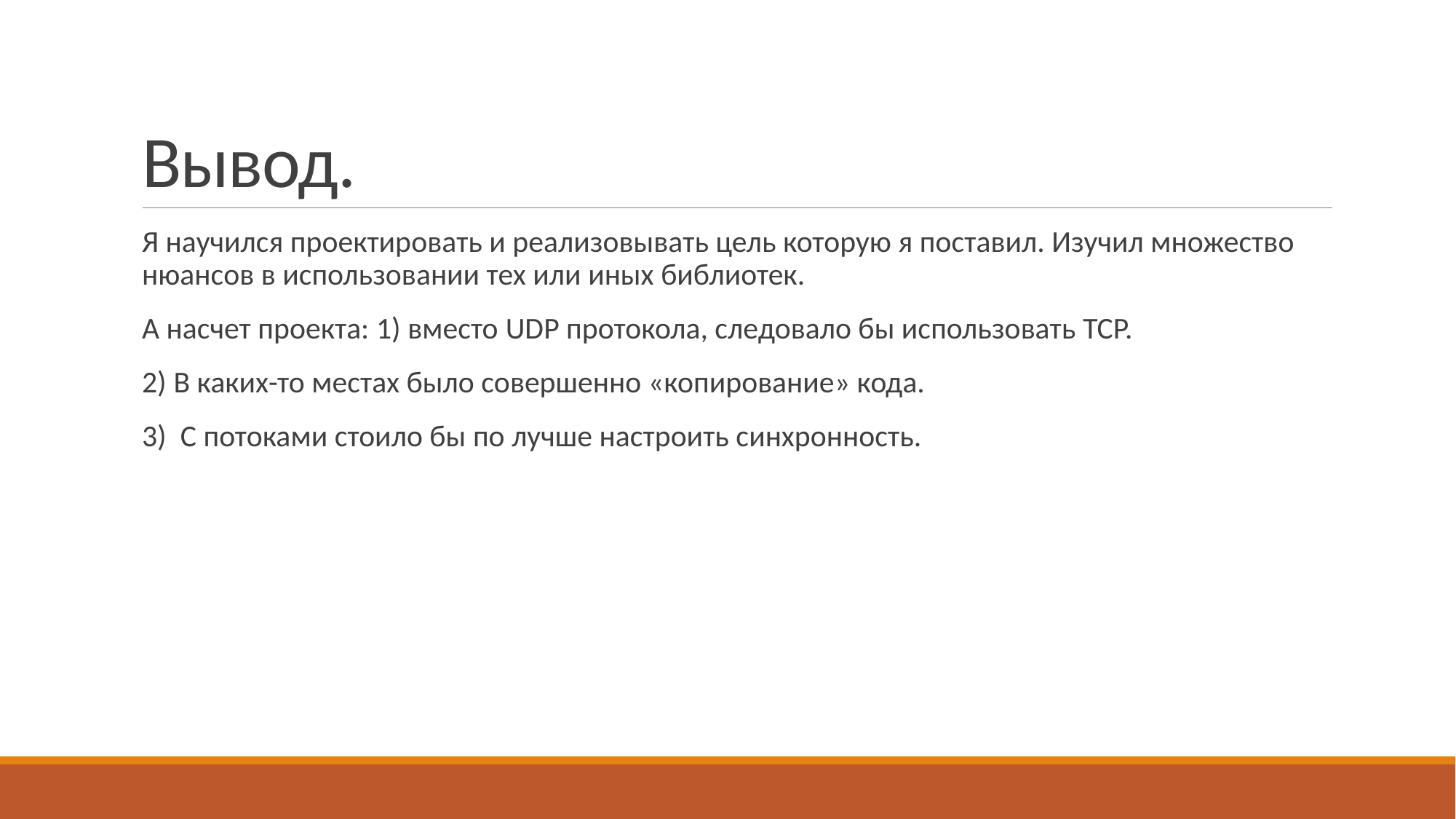

# Вывод.
Я научился проектировать и реализовывать цель которую я поставил. Изучил множество нюансов в использовании тех или иных библиотек.
А насчет проекта: 1) вместо UDP протокола, следовало бы использовать TCP.
2) В каких-то местах было совершенно «копирование» кода.
3)  С потоками стоило бы по лучше настроить синхронность.